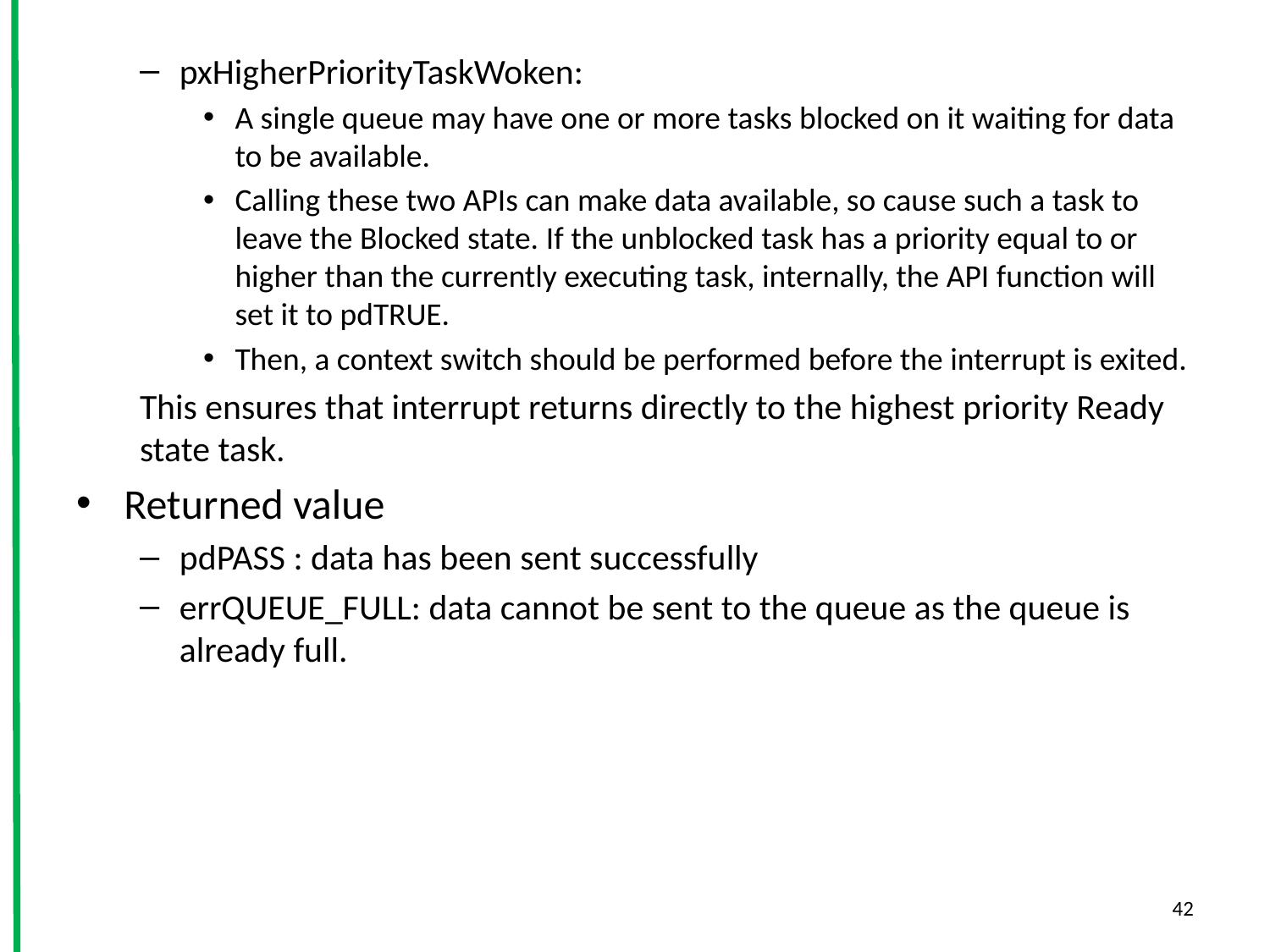

pxHigherPriorityTaskWoken:
A single queue may have one or more tasks blocked on it waiting for data to be available.
Calling these two APIs can make data available, so cause such a task to leave the Blocked state. If the unblocked task has a priority equal to or higher than the currently executing task, internally, the API function will set it to pdTRUE.
Then, a context switch should be performed before the interrupt is exited.
This ensures that interrupt returns directly to the highest priority Ready state task.
Returned value
pdPASS : data has been sent successfully
errQUEUE_FULL: data cannot be sent to the queue as the queue is already full.

42